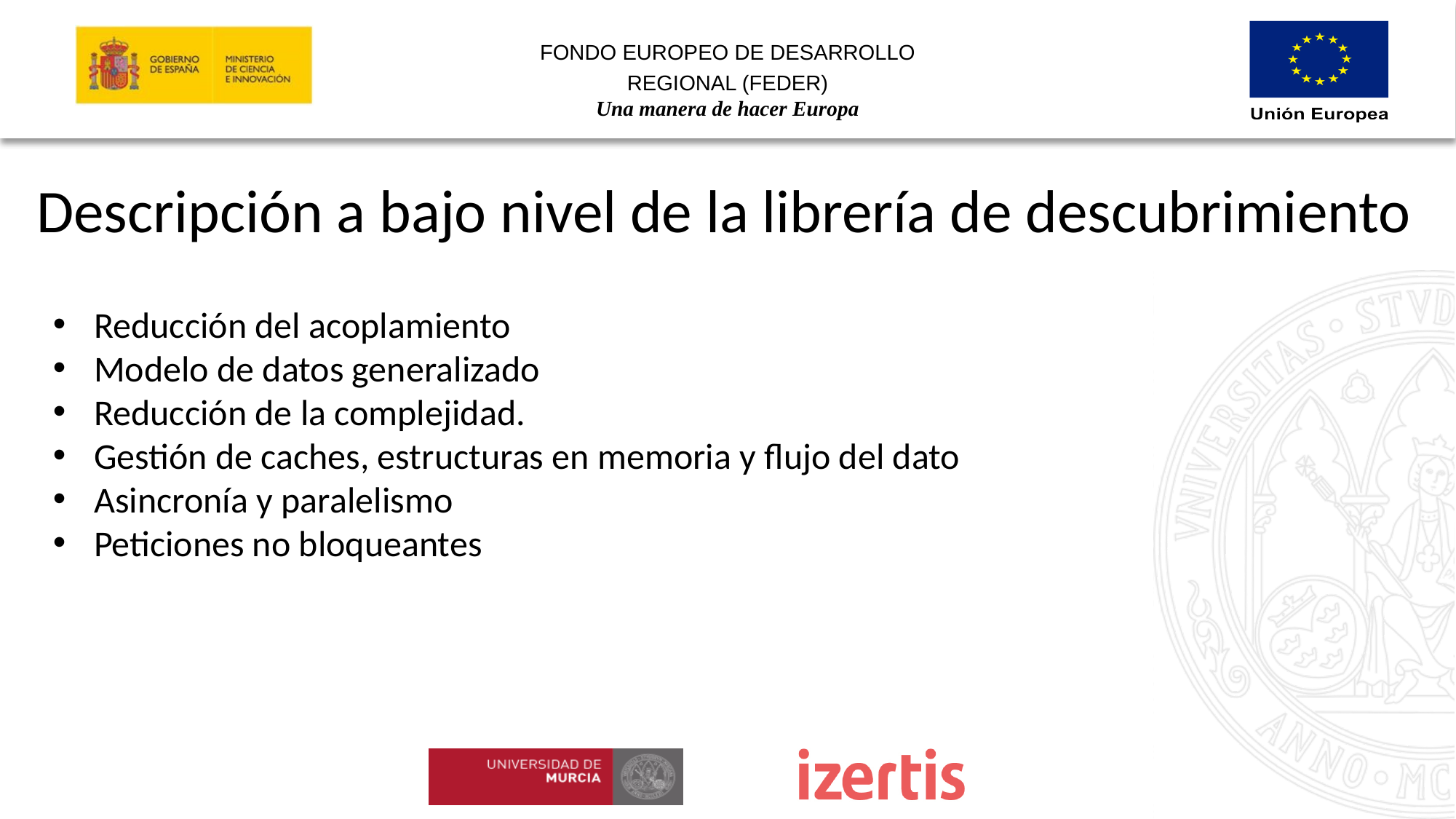

Descripción a bajo nivel de la librería de descubrimiento
Reducción del acoplamiento
Modelo de datos generalizado
Reducción de la complejidad.
Gestión de caches, estructuras en memoria y flujo del dato
Asincronía y paralelismo
Peticiones no bloqueantes